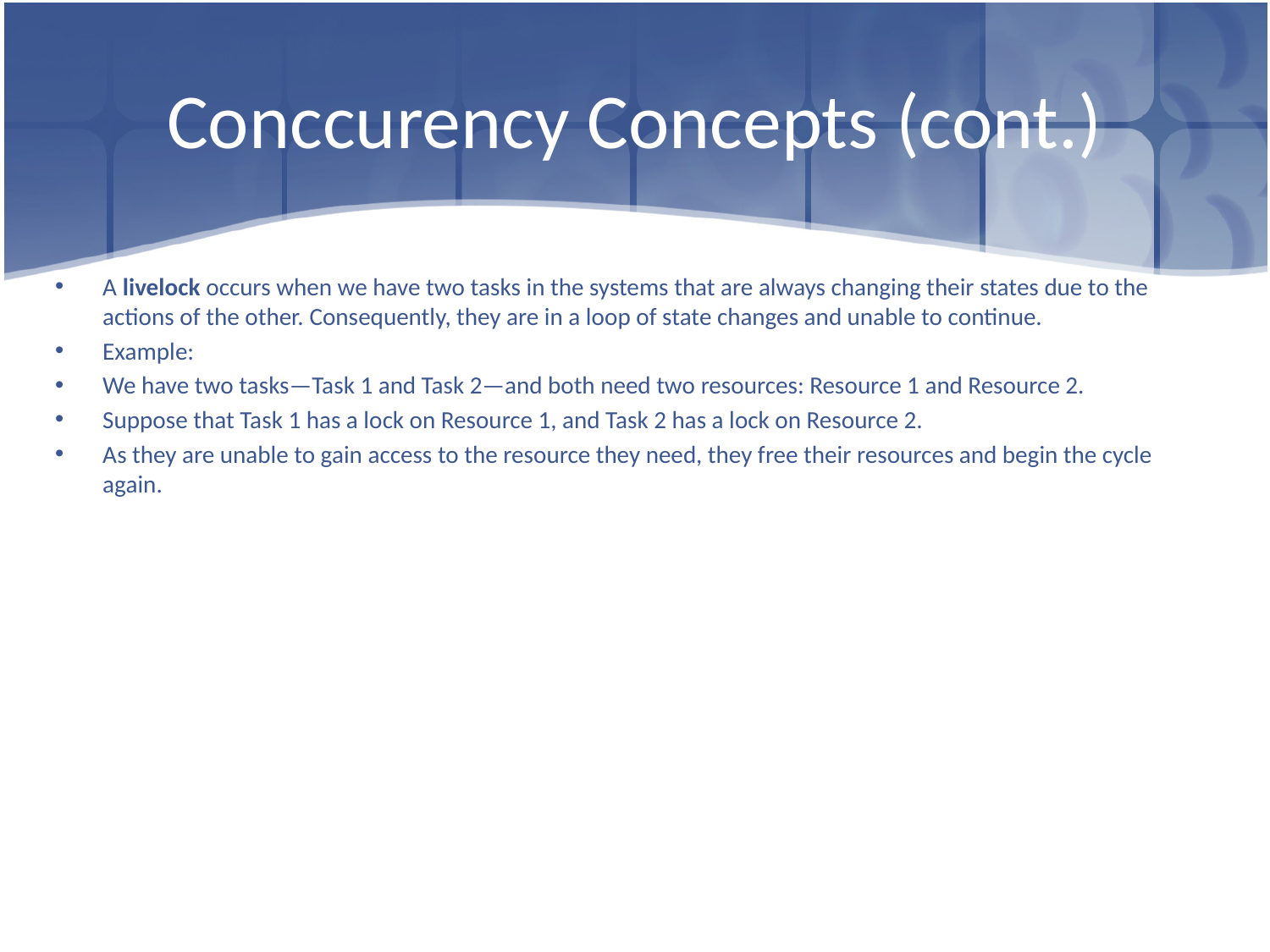

# Conccurency Concepts (cont.)
A livelock occurs when we have two tasks in the systems that are always changing their states due to the actions of the other. Consequently, they are in a loop of state changes and unable to continue.
Example:
We have two tasks—Task 1 and Task 2—and both need two resources: Resource 1 and Resource 2.
Suppose that Task 1 has a lock on Resource 1, and Task 2 has a lock on Resource 2.
As they are unable to gain access to the resource they need, they free their resources and begin the cycle again.